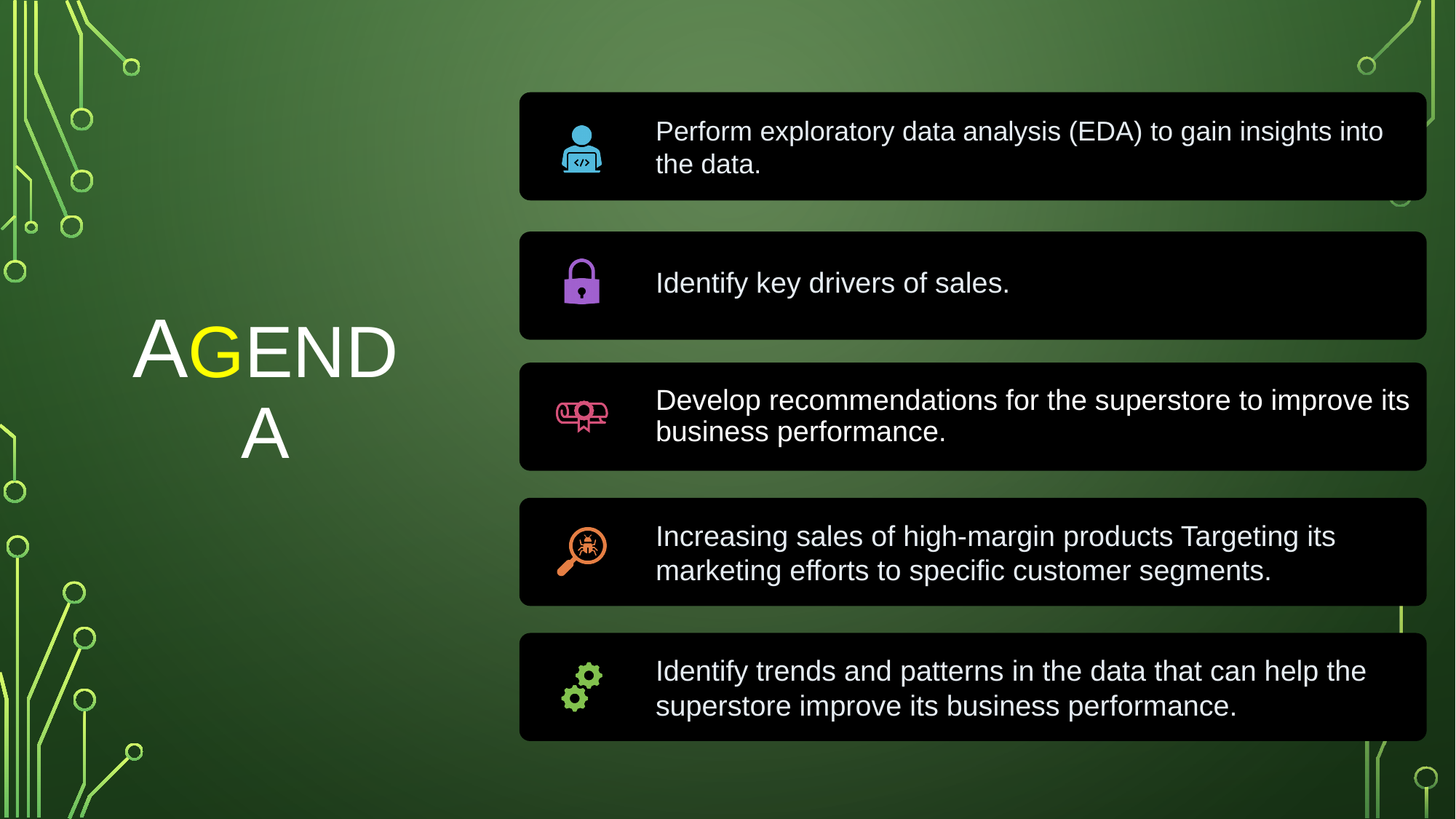

Perform exploratory data analysis (EDA) to gain insights into the data.
Identify key drivers of sales.
Develop recommendations for the superstore to improve its business performance.
Increasing sales of high-margin products Targeting its marketing efforts to specific customer segments.
Identify trends and patterns in the data that can help the superstore improve its business performance.
# AGENDA